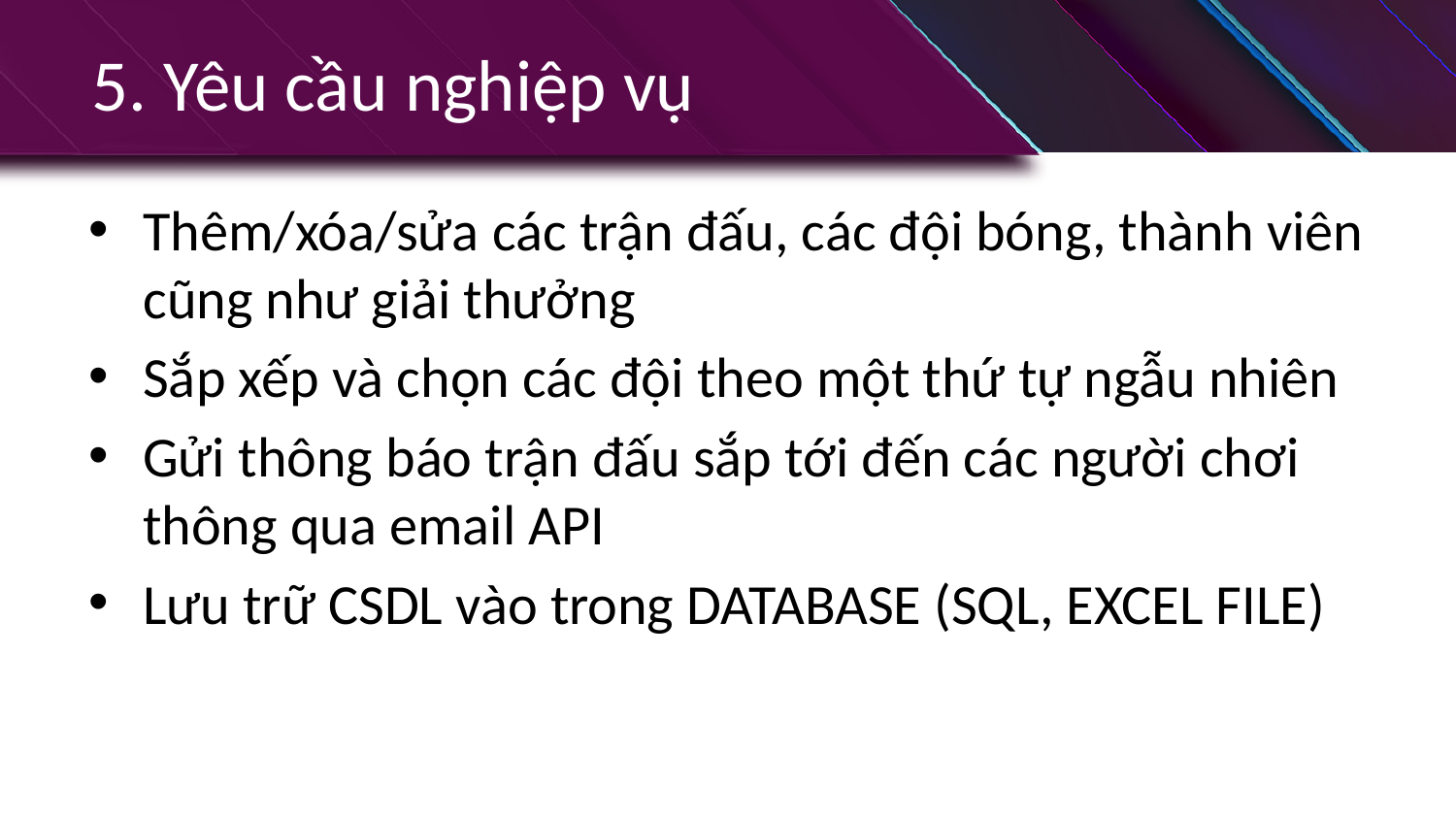

# 5. Yêu cầu nghiệp vụ
Thêm/xóa/sửa các trận đấu, các đội bóng, thành viên cũng như giải thưởng
Sắp xếp và chọn các đội theo một thứ tự ngẫu nhiên
Gửi thông báo trận đấu sắp tới đến các người chơi thông qua email API
Lưu trữ CSDL vào trong DATABASE (SQL, EXCEL FILE)